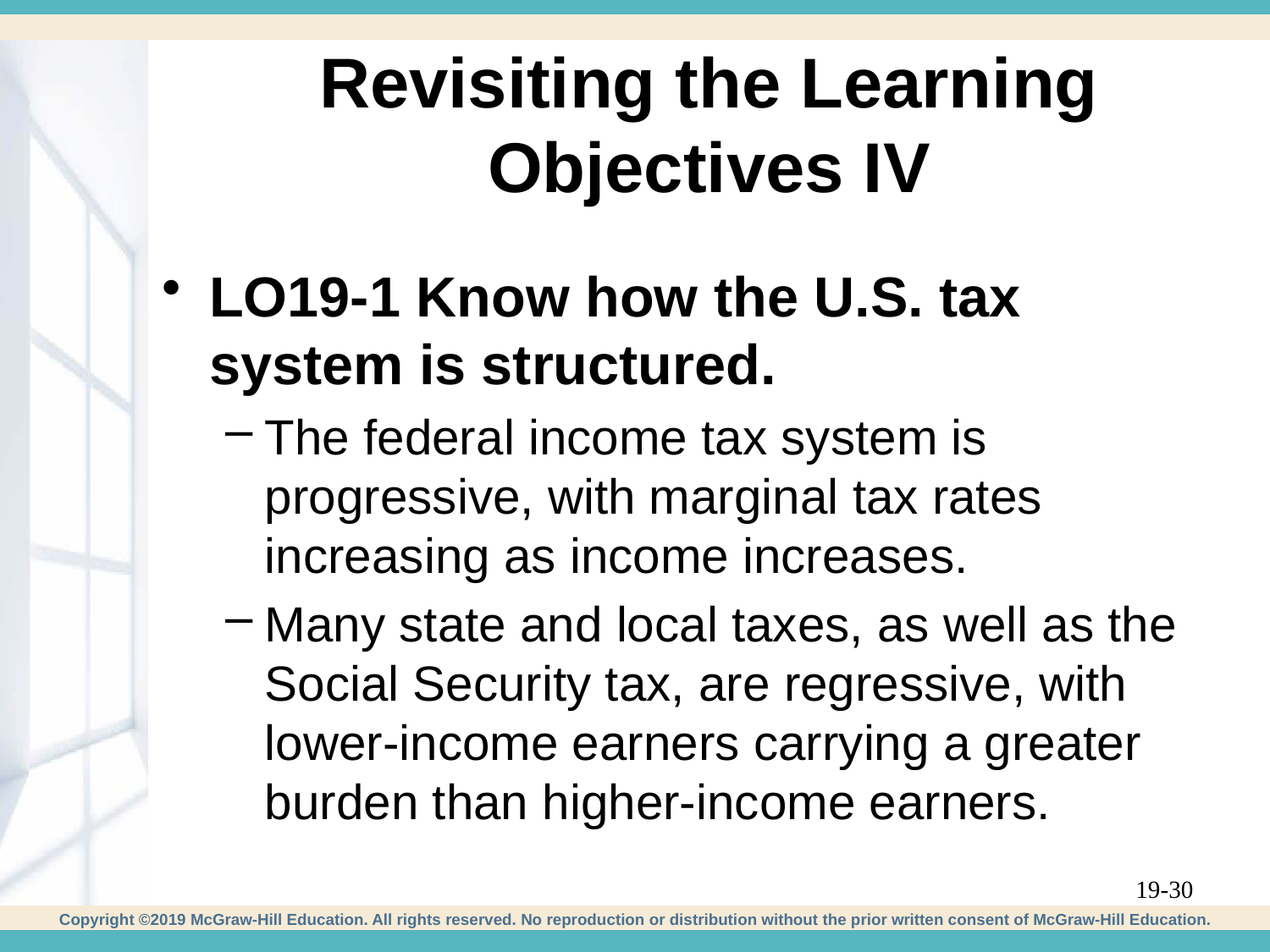

# Revisiting the Learning Objectives IV
LO19-1 Know how the U.S. tax system is structured.
The federal income tax system is progressive, with marginal tax rates increasing as income increases.
Many state and local taxes, as well as the Social Security tax, are regressive, with lower-income earners carrying a greater burden than higher-income earners.

19-30